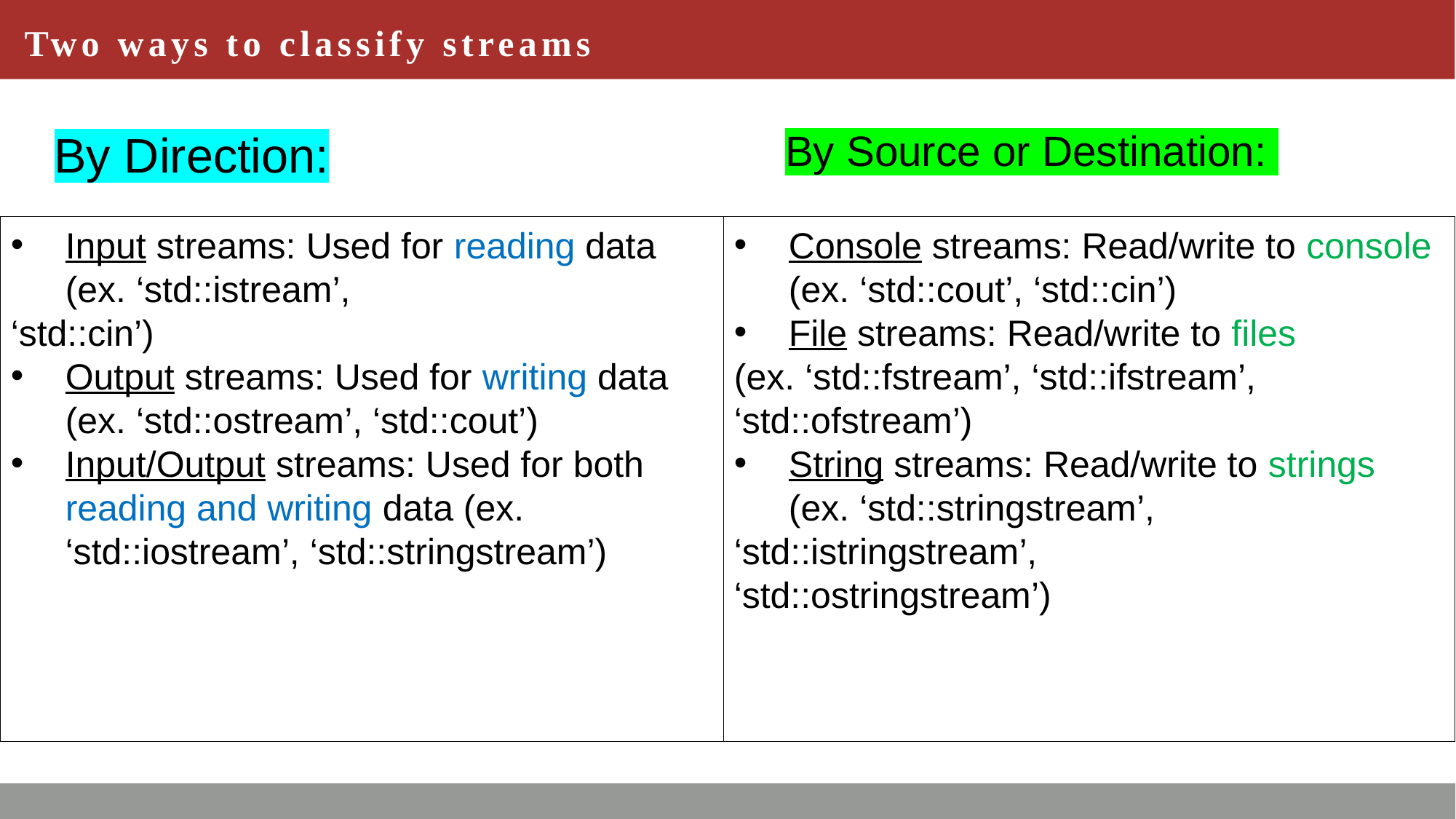

# Two ways to classify streams
By Source or Destination:
By Direction:
Input streams: Used for reading data (ex. ‘std::istream’,
‘std::cin’)
Output streams: Used for writing data (ex. ‘std::ostream’, ‘std::cout’)
Input/Output streams: Used for both reading and writing data (ex. ‘std::iostream’, ‘std::stringstream’)
Console streams: Read/write to console (ex. ‘std::cout’, ‘std::cin’)
File streams: Read/write to files
(ex. ‘std::fstream’, ‘std::ifstream’,
‘std::ofstream’)
String streams: Read/write to strings (ex. ‘std::stringstream’,
‘std::istringstream’,
‘std::ostringstream’)

5